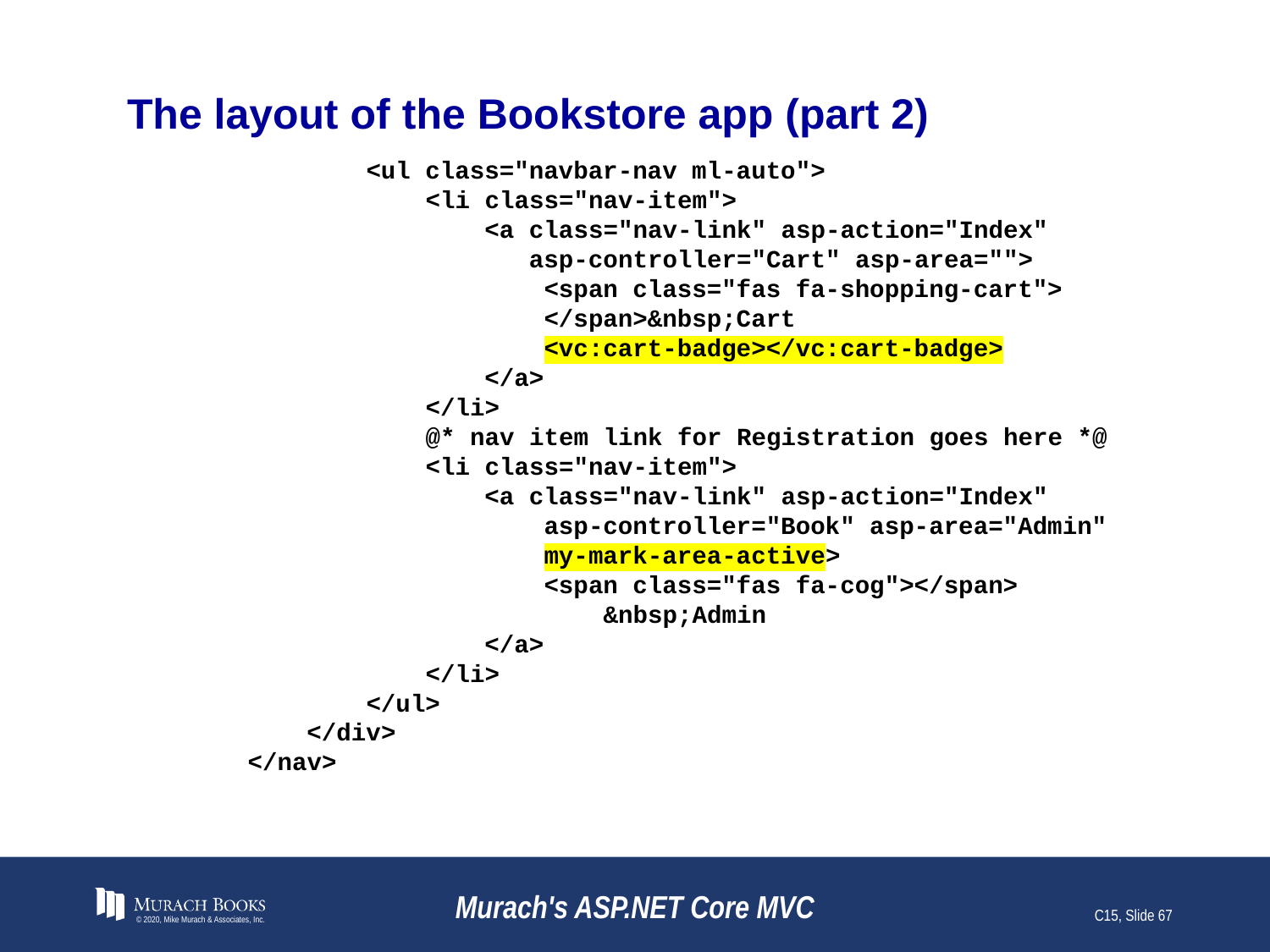

# The layout of the Bookstore app (part 2)
                <ul class="navbar-nav ml-auto">
                    <li class="nav-item">
                        <a class="nav-link" asp-action="Index"
                           asp-controller="Cart" asp-area="">
                            <span class="fas fa-shopping-cart">
                            </span>&nbsp;Cart
                            <vc:cart-badge></vc:cart-badge>
                        </a>
                    </li>
                    @* nav item link for Registration goes here *@
                    <li class="nav-item">
                        <a class="nav-link" asp-action="Index"
                            asp-controller="Book" asp-area="Admin"
                            my-mark-area-active>
                            <span class="fas fa-cog"></span>
                                &nbsp;Admin
                        </a>
                    </li>
                </ul>
            </div>
        </nav>

© 2020, Mike Murach & Associates, Inc.
Murach's ASP.NET Core MVC

C15, Slide 67